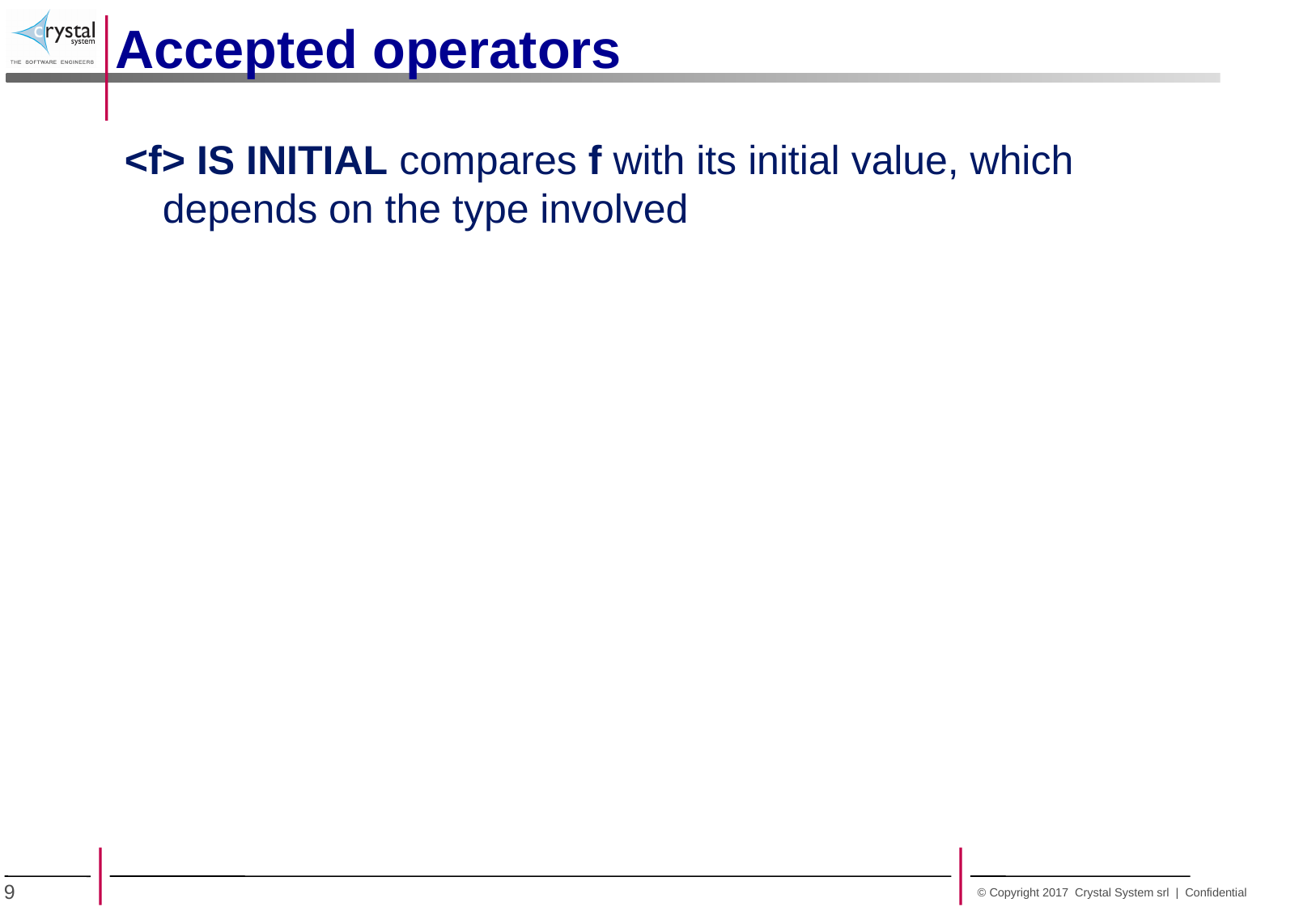

Accepted operators
<f> IS INITIAL compares f with its initial value, which depends on the type involved